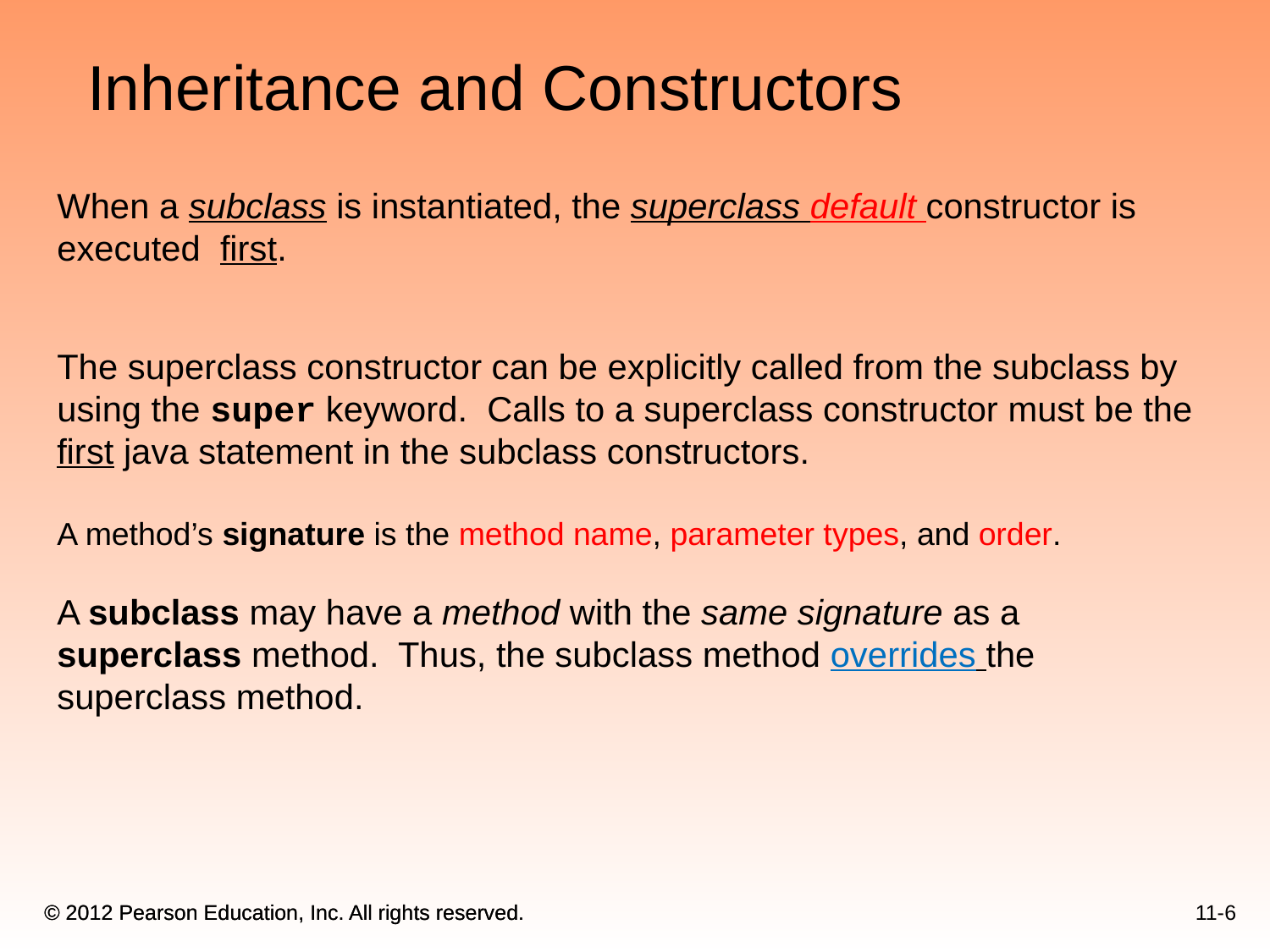

Inheritance and Constructors
When a subclass is instantiated, the superclass default constructor is executed  first.
The superclass constructor can be explicitly called from the subclass by using the super keyword.  Calls to a superclass constructor must be the first java statement in the subclass constructors.
A method’s signature is the method name, parameter types, and order.
A subclass may have a method with the same signature as a superclass method.  Thus, the subclass method overrides the superclass method.

11-6